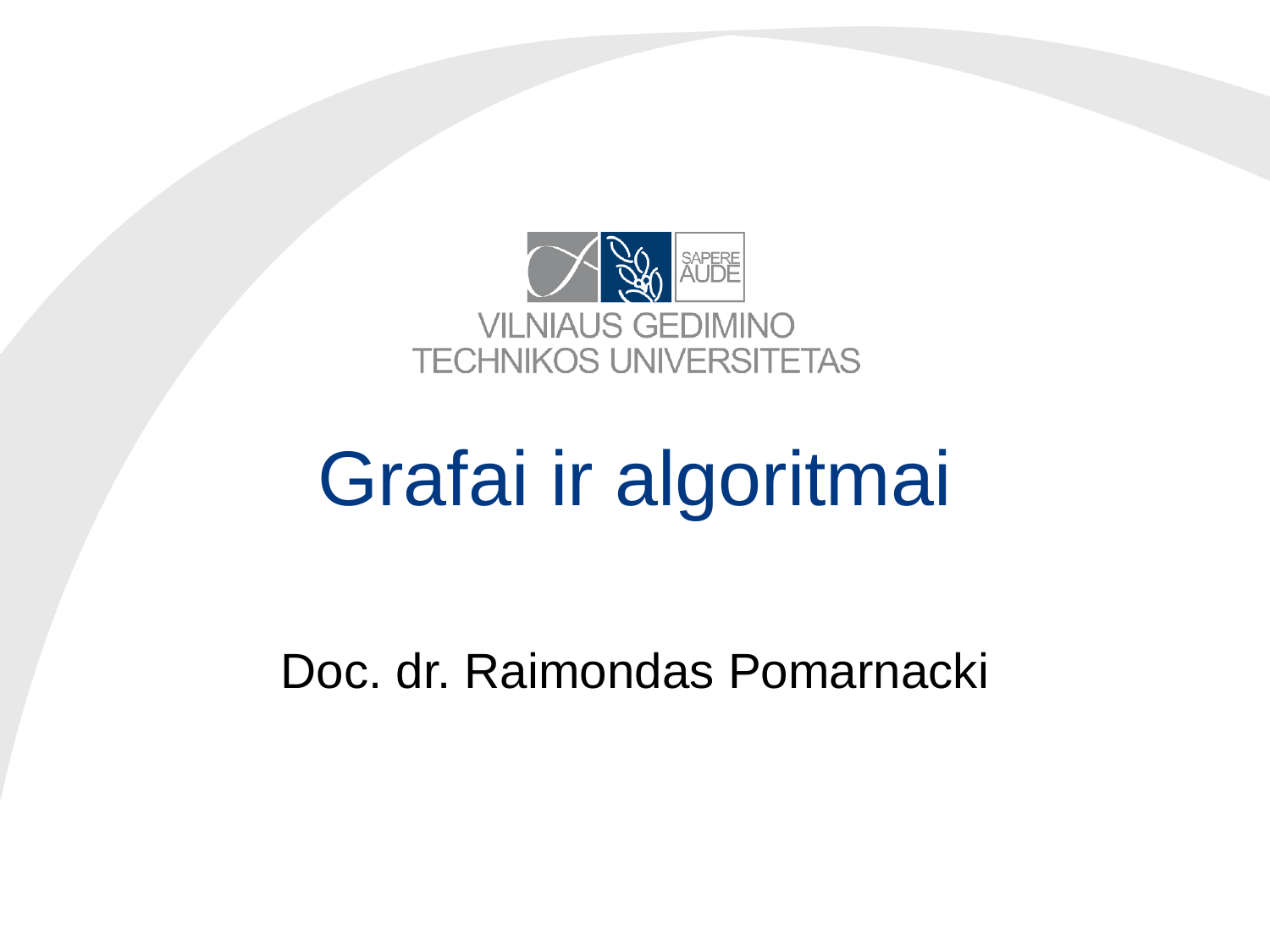

# Grafai ir algoritmai
Doc. dr. Raimondas Pomarnacki